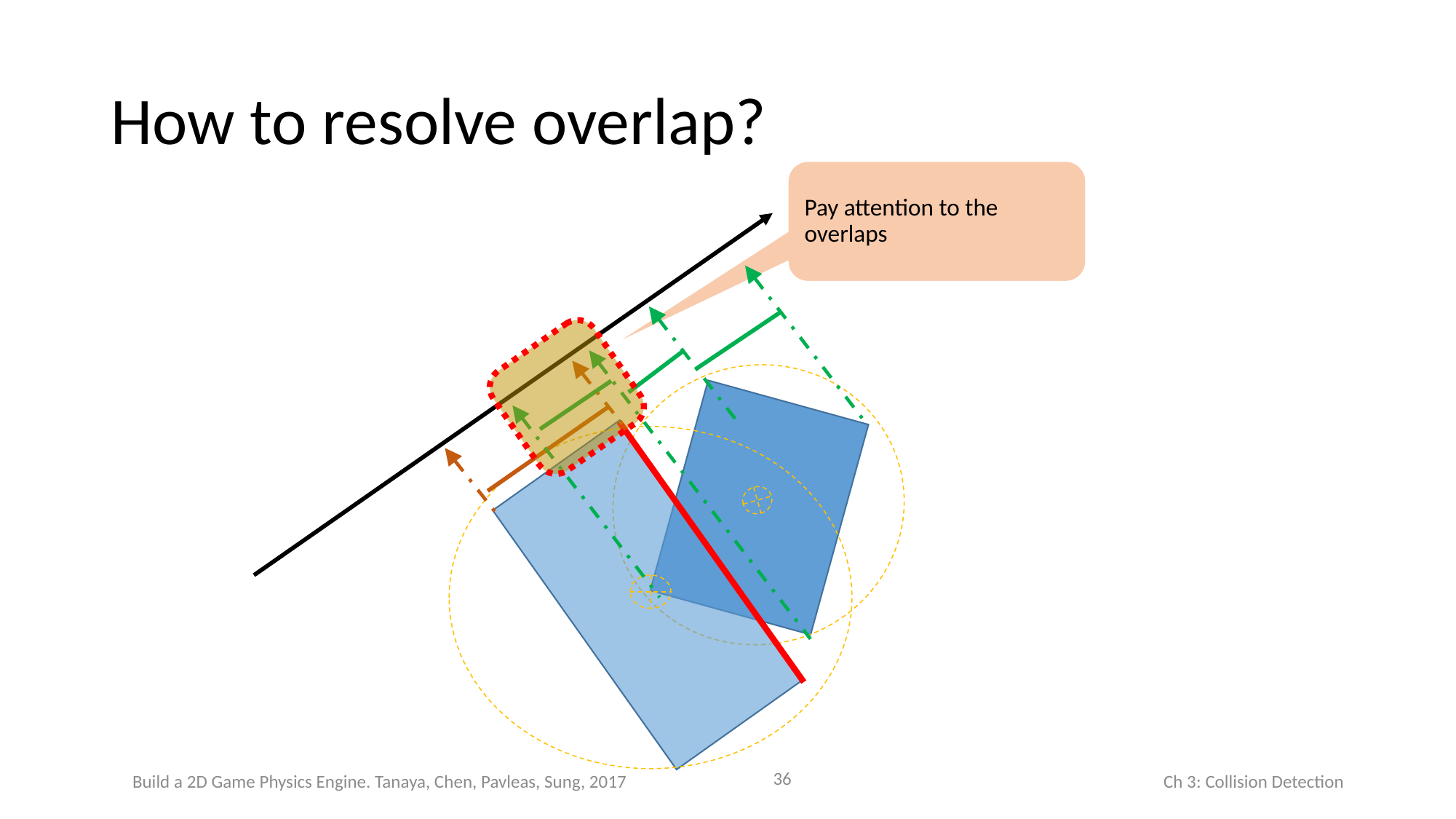

# How to resolve overlap?
Pay attention to the overlaps